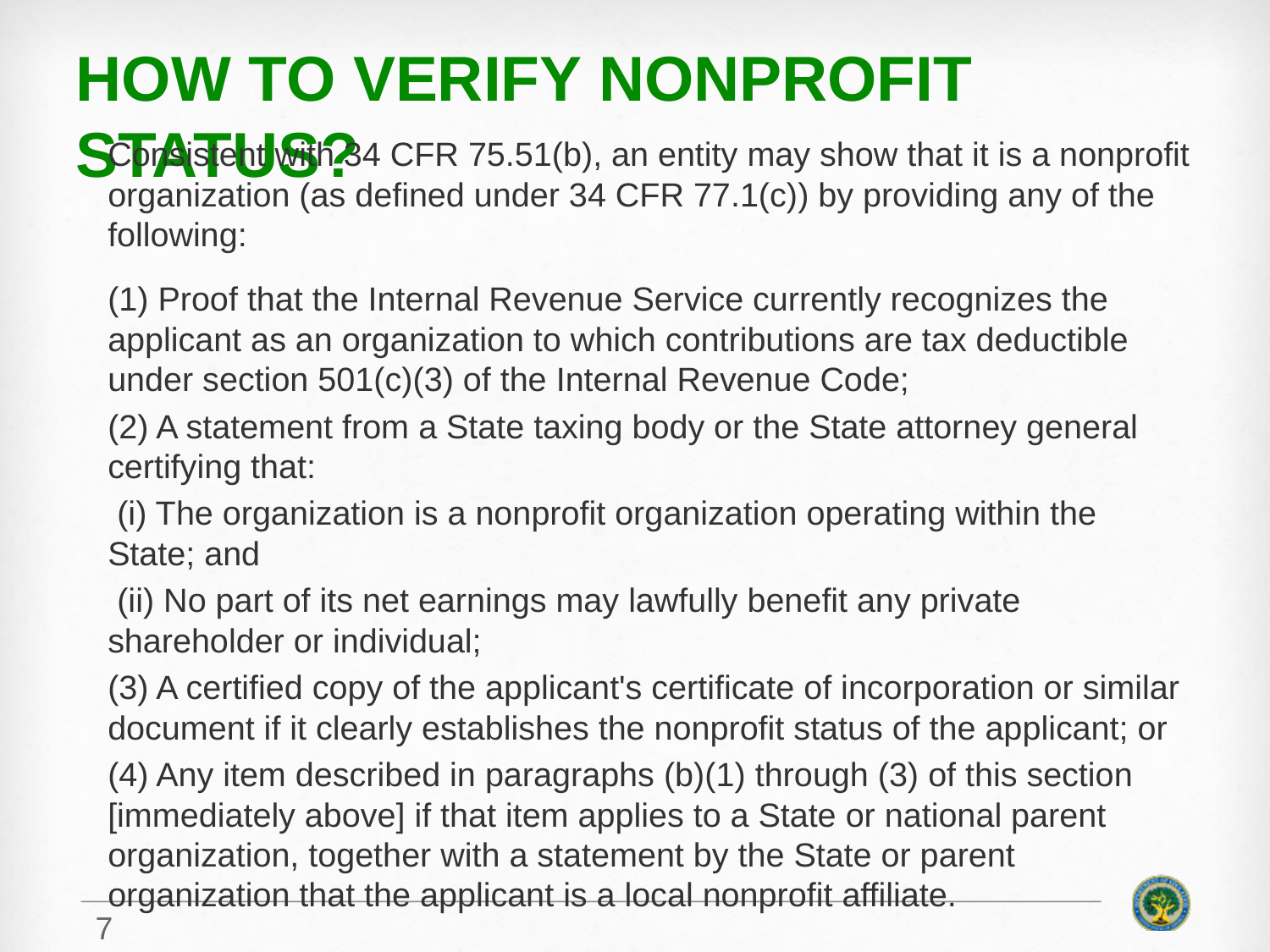

# How to Verify Nonprofit Status?
Consistent with 34 CFR 75.51(b), an entity may show that it is a nonprofit organization (as defined under 34 CFR 77.1(c)) by providing any of the following:

(1) Proof that the Internal Revenue Service currently recognizes the applicant as an organization to which contributions are tax deductible under section 501(c)(3) of the Internal Revenue Code;
(2) A statement from a State taxing body or the State attorney general certifying that:
 (i) The organization is a nonprofit organization operating within the State; and
 (ii) No part of its net earnings may lawfully benefit any private shareholder or individual;
(3) A certified copy of the applicant's certificate of incorporation or similar document if it clearly establishes the nonprofit status of the applicant; or
(4) Any item described in paragraphs (b)(1) through (3) of this section [immediately above] if that item applies to a State or national parent organization, together with a statement by the State or parent organization that the applicant is a local nonprofit affiliate.
7